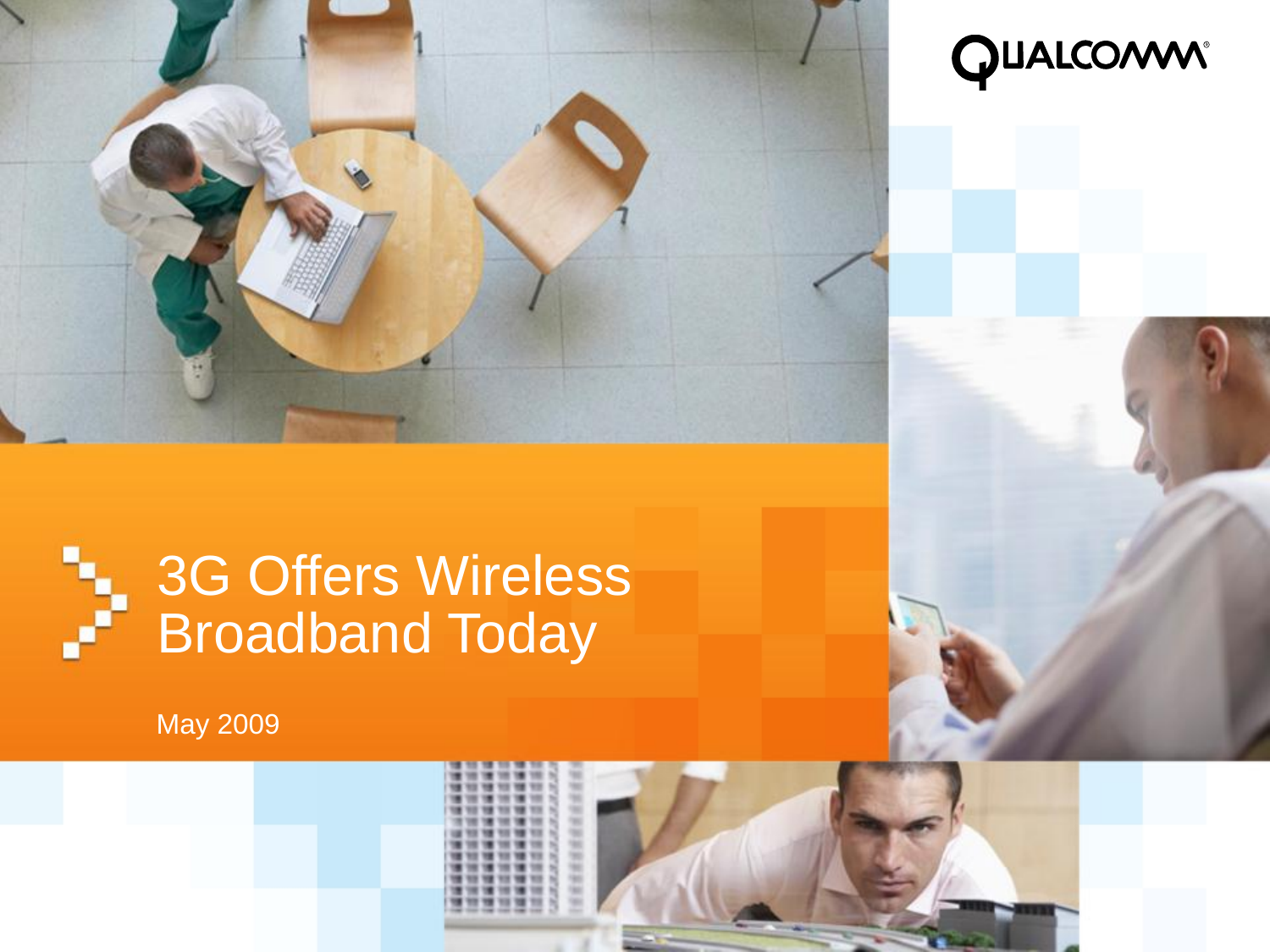

# 3G Offers Wireless Broadband Today
 May 2009